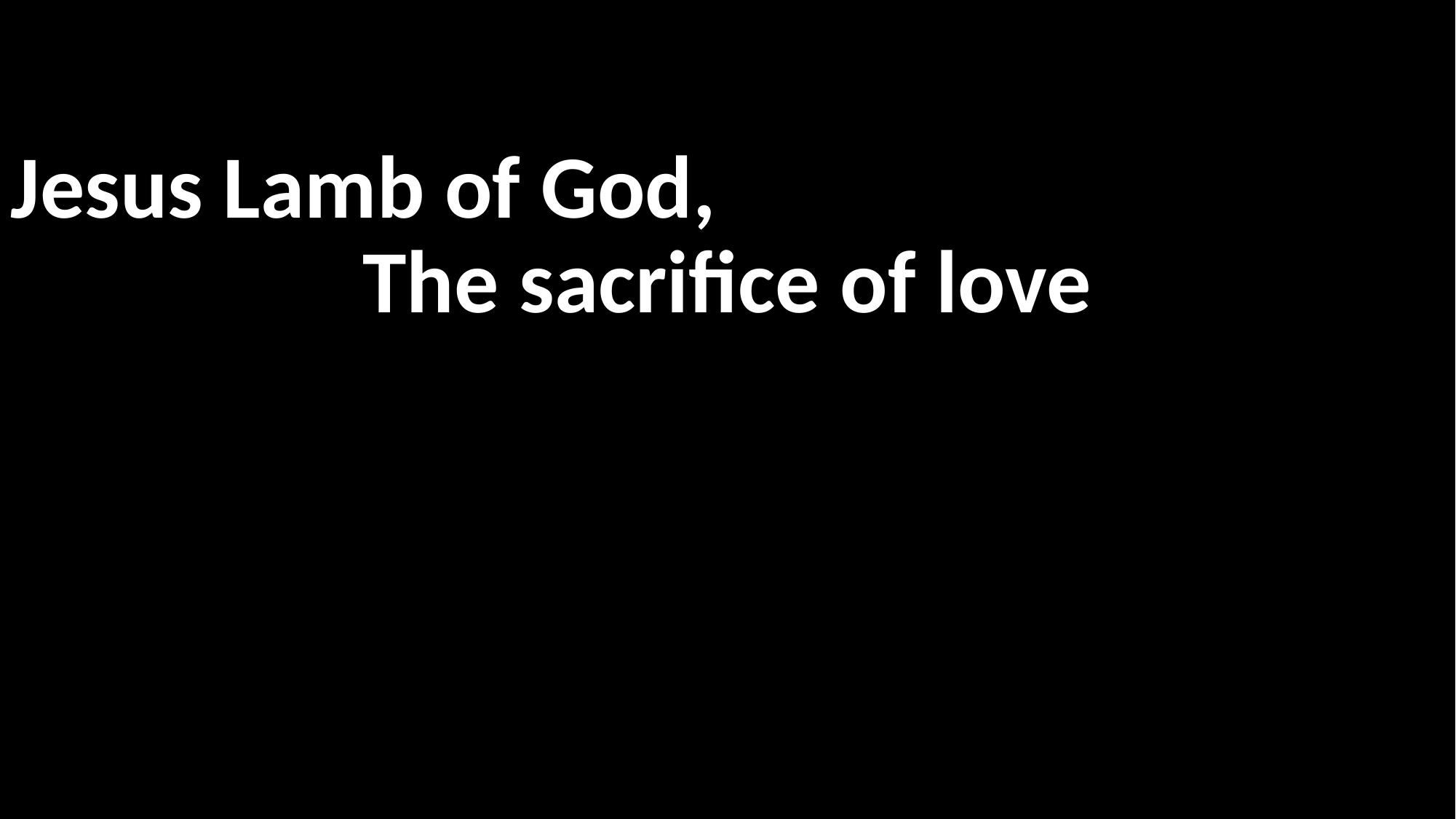

Jesus Lamb of God,
The sacrifice of love